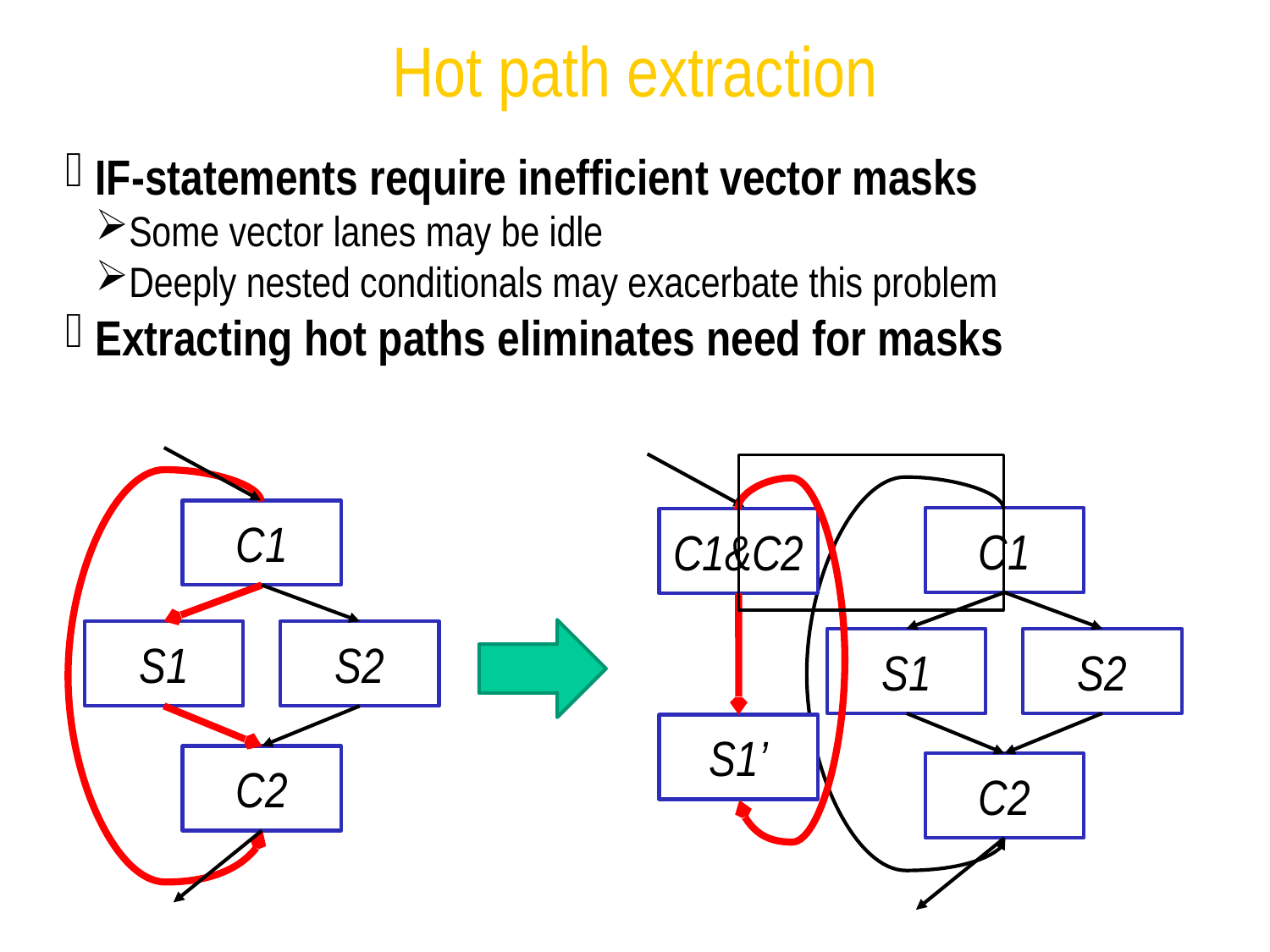

Hot path extraction
IF-statements require inefficient vector masks
Some vector lanes may be idle
Deeply nested conditionals may exacerbate this problem
Extracting hot paths eliminates need for masks

C1
C1
C1&C2

S1
S2
S1
S2

S1’
C2
C2